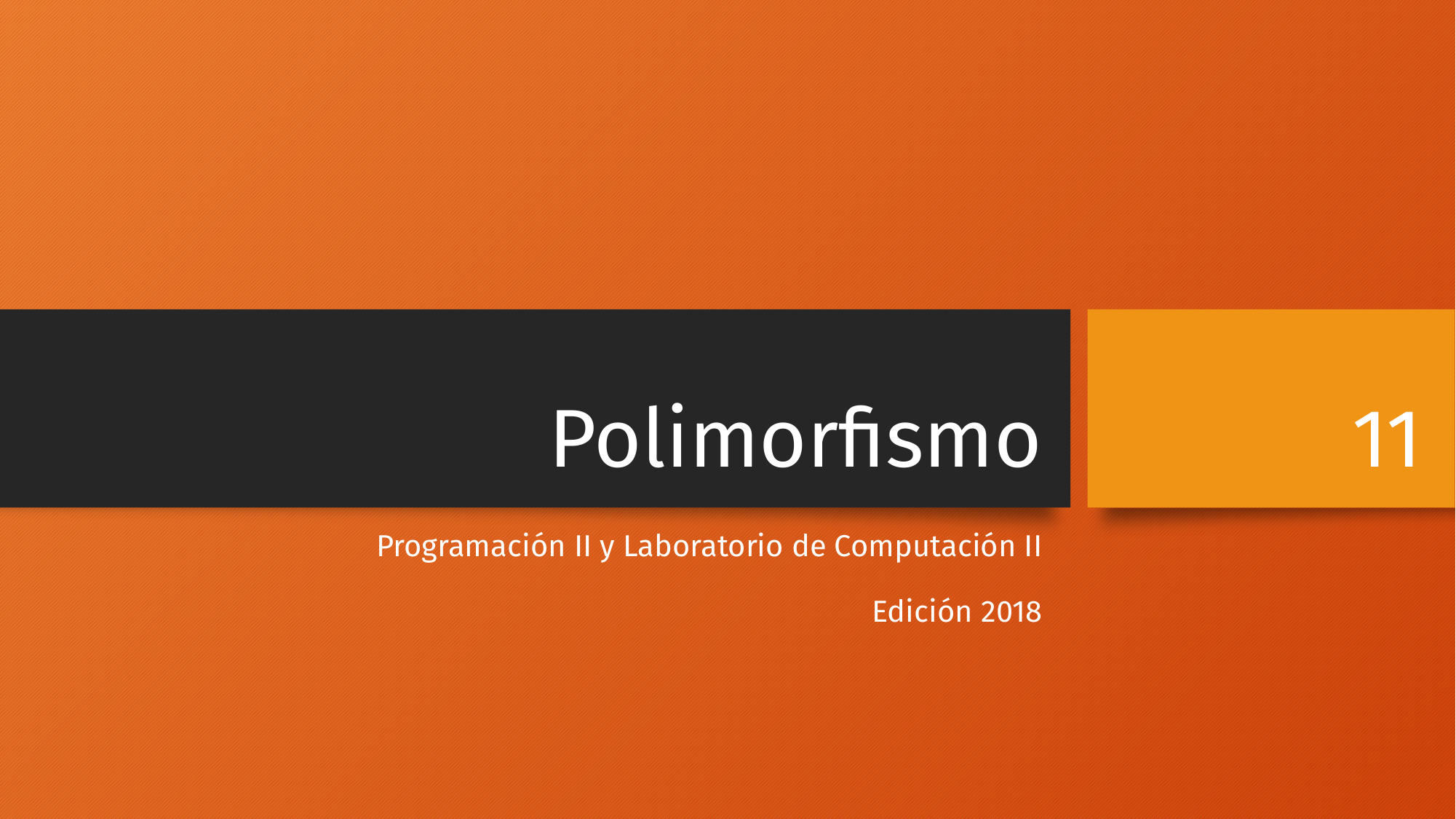

# Polimorfismo
11
Programación II y Laboratorio de Computación II

Edición 2018